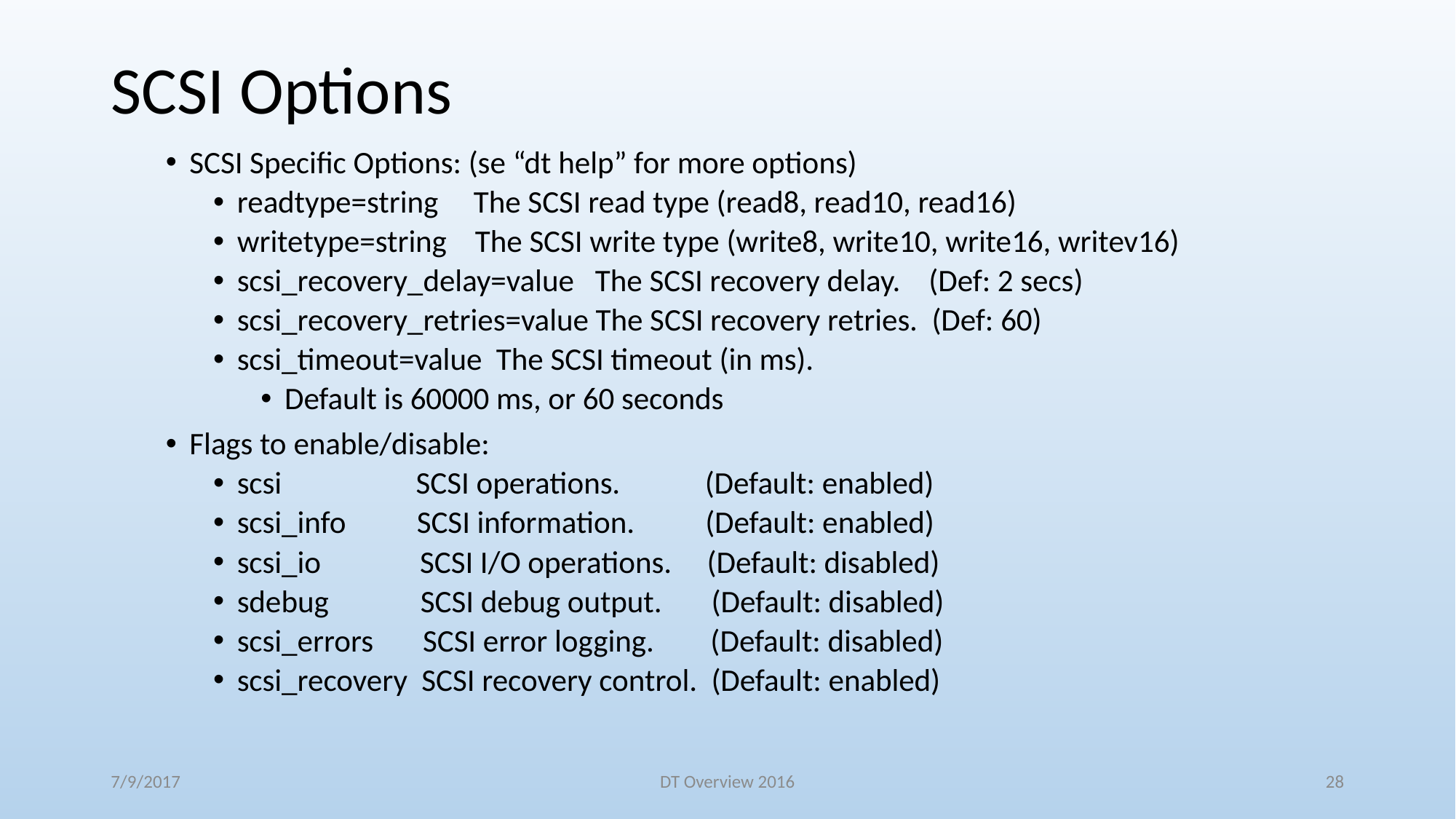

# SCSI Options
SCSI Specific Options: (se “dt help” for more options)
readtype=string     The SCSI read type (read8, read10, read16)
writetype=string    The SCSI write type (write8, write10, write16, writev16)
scsi_recovery_delay=value   The SCSI recovery delay.    (Def: 2 secs)
scsi_recovery_retries=value The SCSI recovery retries.  (Def: 60)
scsi_timeout=value  The SCSI timeout (in ms).
Default is 60000 ms, or 60 seconds
Flags to enable/disable:
scsi                   SCSI operations.            (Default: enabled)
scsi_info          SCSI information.          (Default: enabled)
scsi_io              SCSI I/O operations.     (Default: disabled)
sdebug             SCSI debug output.       (Default: disabled)
scsi_errors       SCSI error logging.        (Default: disabled)
scsi_recovery  SCSI recovery control.  (Default: enabled)
7/9/2017
DT Overview 2016
28